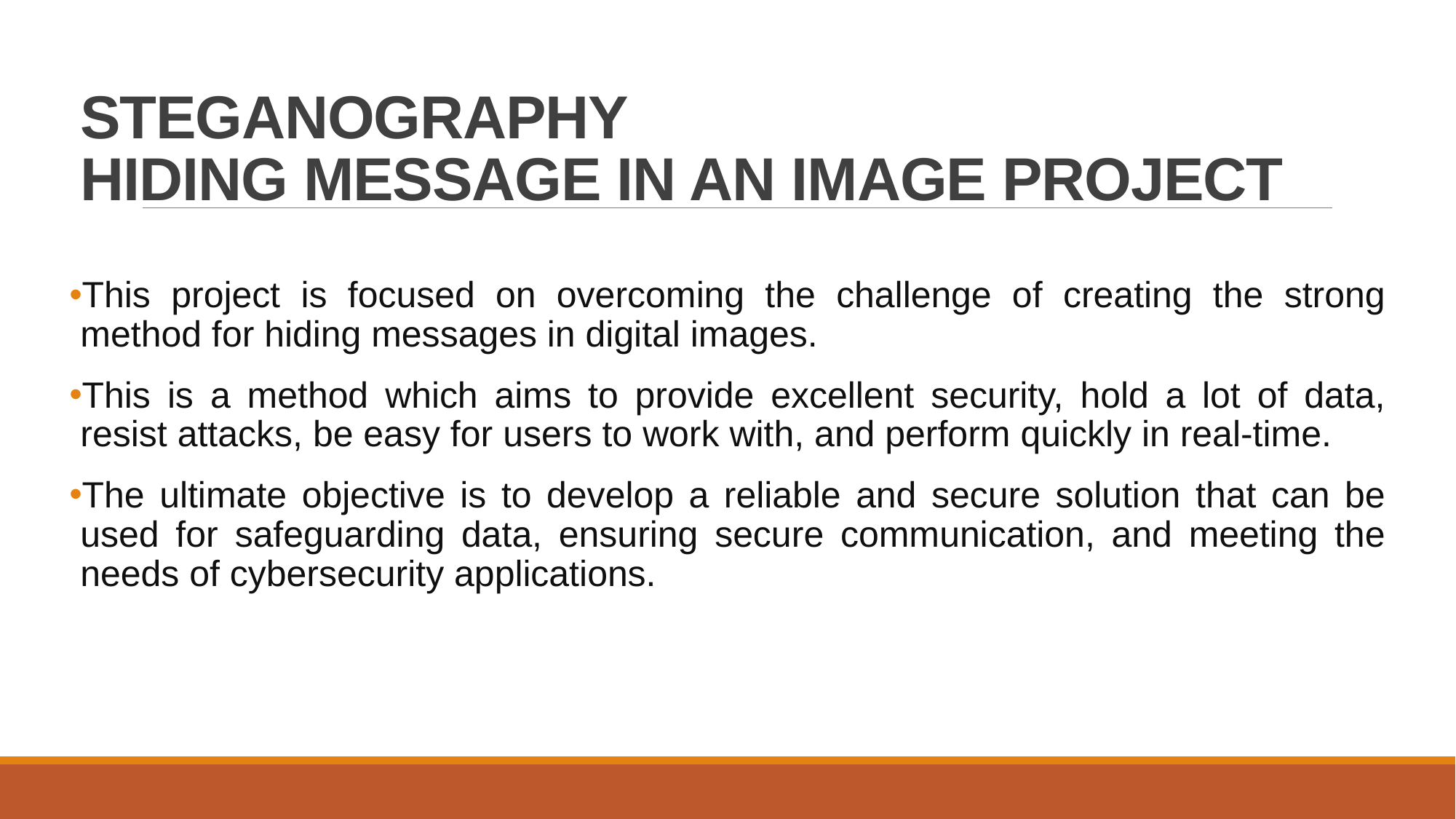

# STEGANOGRAPHY HIDING MESSAGE IN AN IMAGE PROJECT
This project is focused on overcoming the challenge of creating the strong method for hiding messages in digital images.
This is a method which aims to provide excellent security, hold a lot of data, resist attacks, be easy for users to work with, and perform quickly in real-time.
The ultimate objective is to develop a reliable and secure solution that can be used for safeguarding data, ensuring secure communication, and meeting the needs of cybersecurity applications.